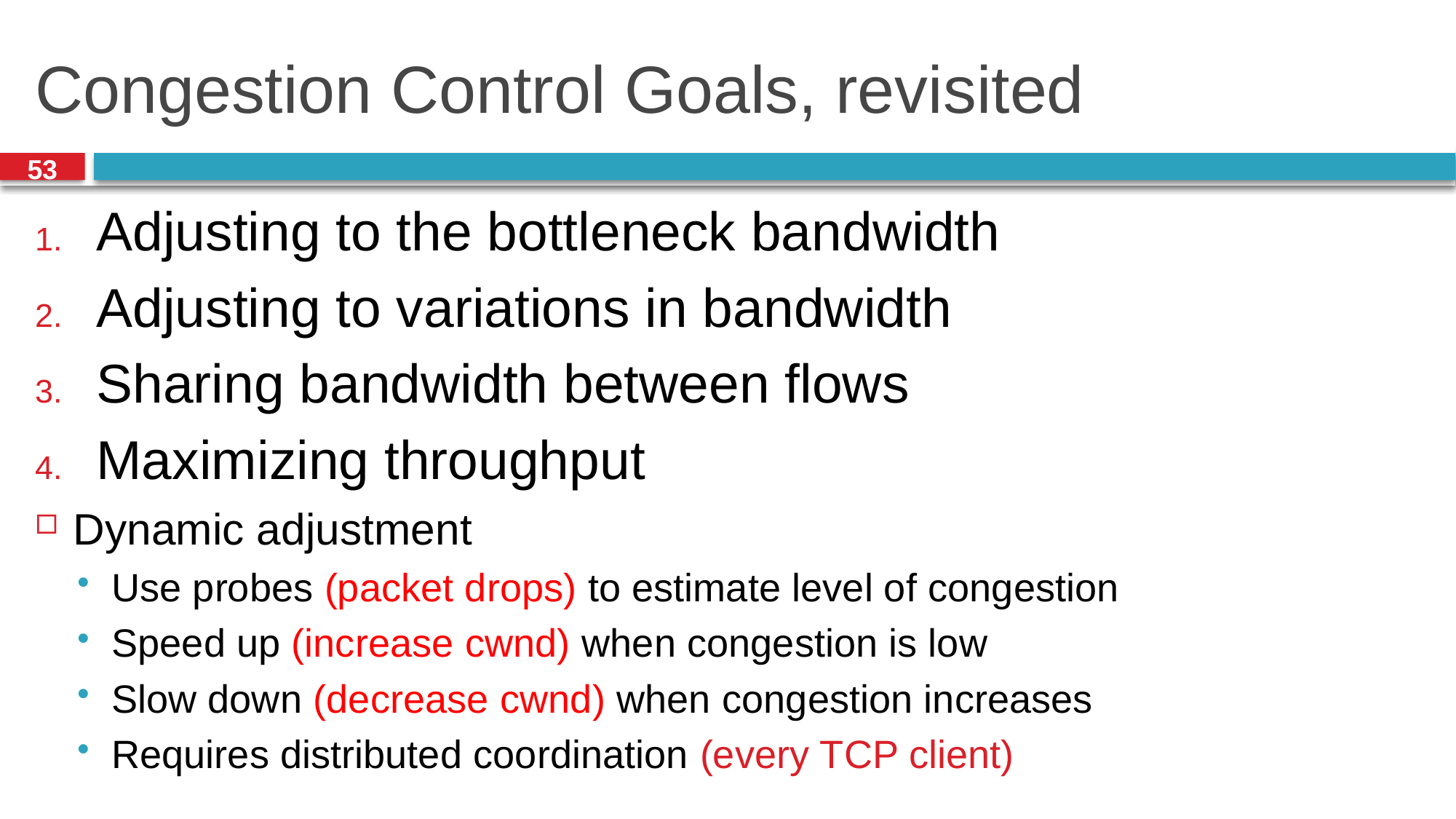

# Congestion Control Goals, revisited
53
Adjusting to the bottleneck bandwidth
Adjusting to variations in bandwidth
Sharing bandwidth between flows
Maximizing throughput
Dynamic adjustment
Use probes (packet drops) to estimate level of congestion
Speed up (increase cwnd) when congestion is low
Slow down (decrease cwnd) when congestion increases
Requires distributed coordination (every TCP client)